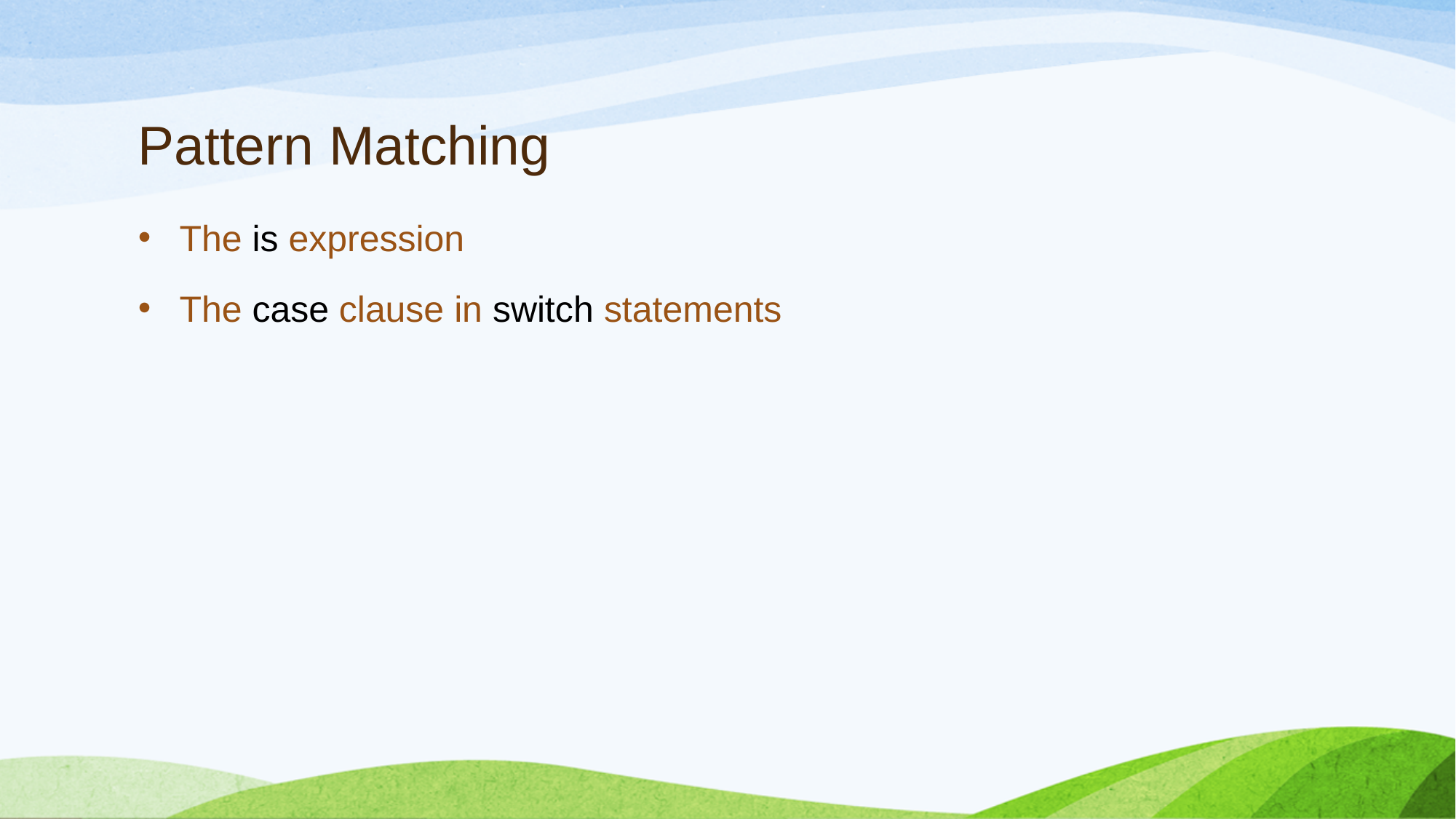

# Pattern Matching
The is expression
The case clause in switch statements